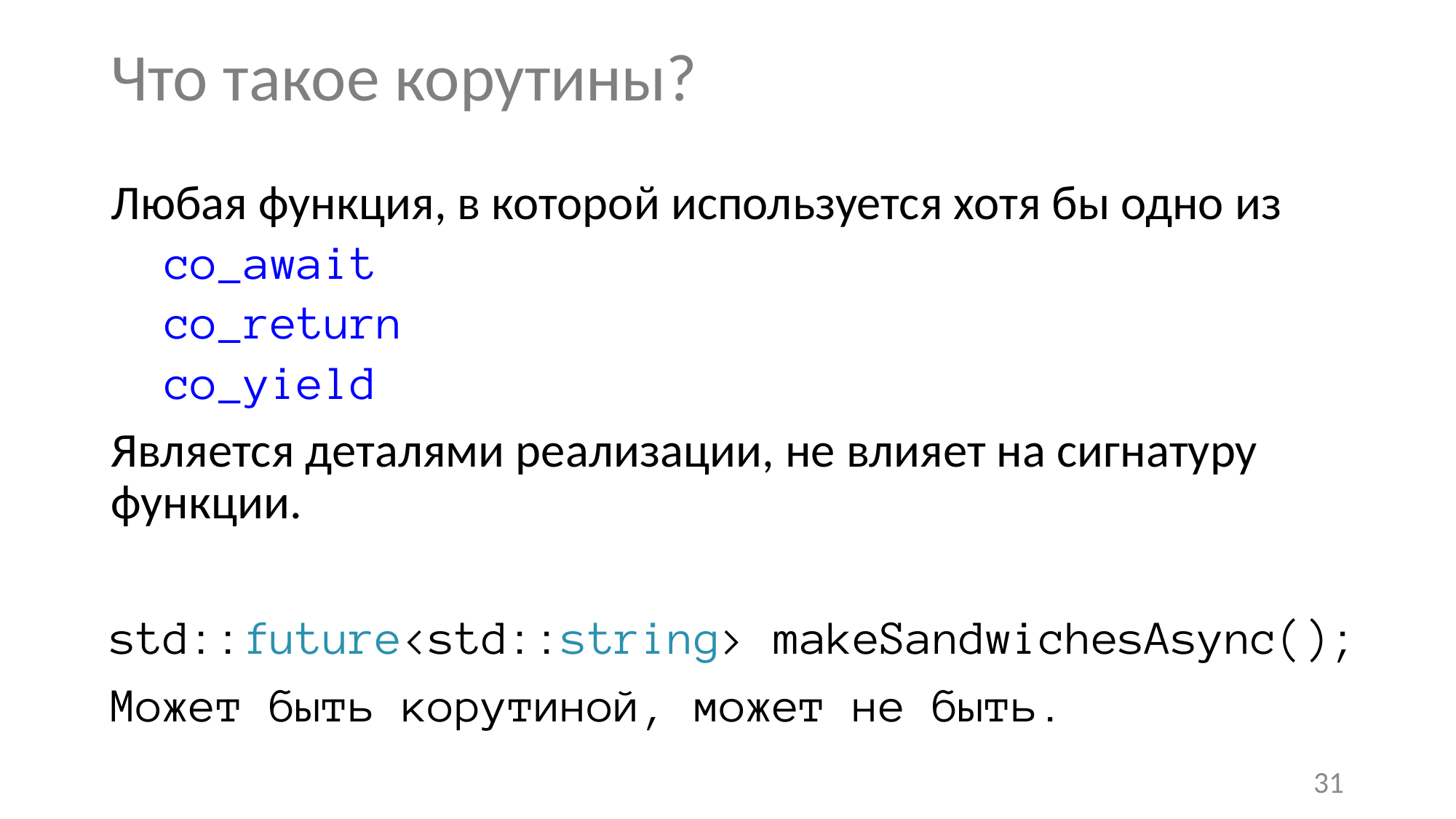

# Что такое корутины?
Любая функция, в которой используется хотя бы одно из
co_await
co_return
co_yield
Является деталями реализации, не влияет на сигнатуру функции.

std::future<std::string> makeSandwichesAsync();
Может быть корутиной, может не быть.
31